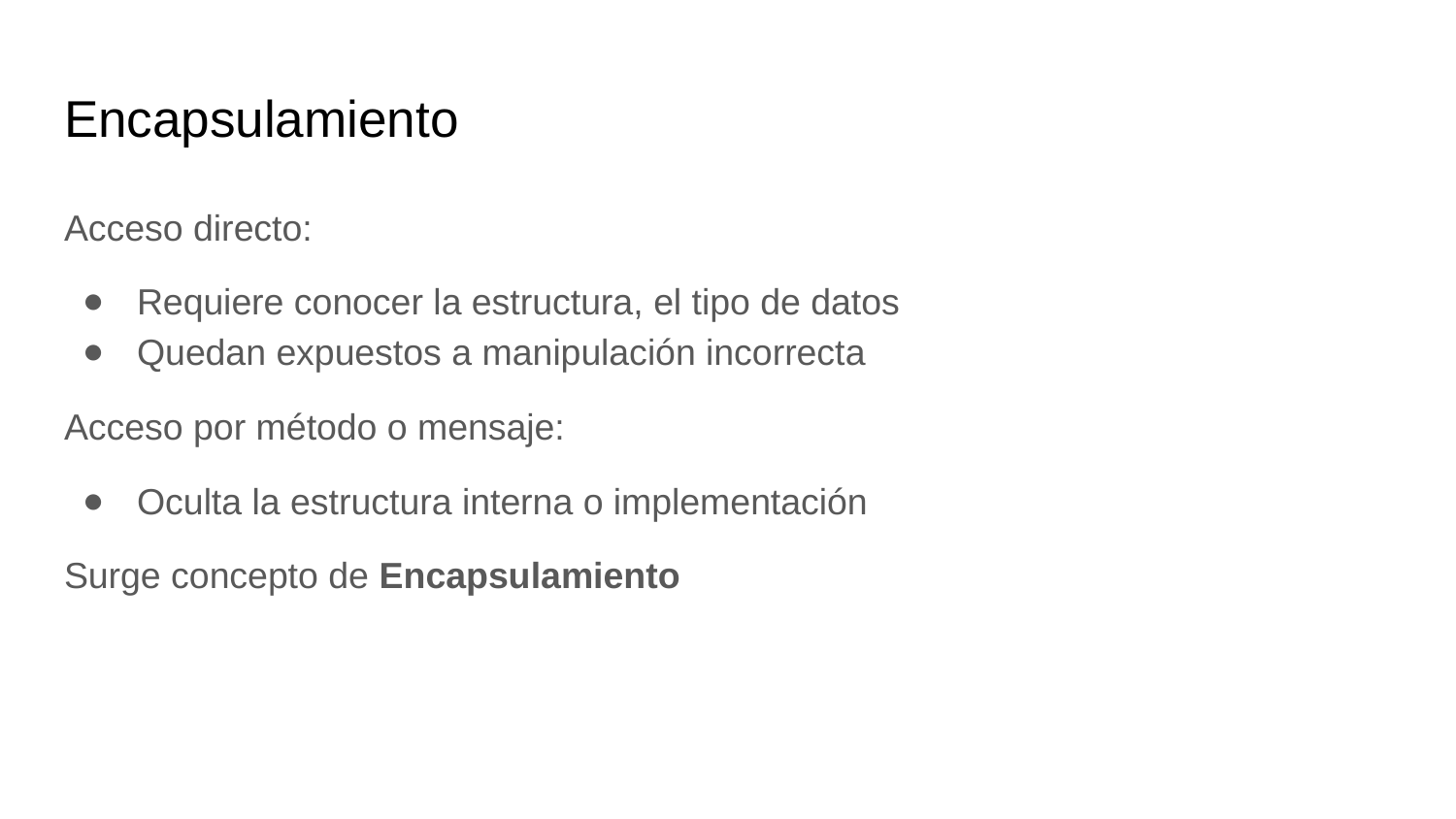

# Encapsulamiento
Acceso directo:
Requiere conocer la estructura, el tipo de datos
Quedan expuestos a manipulación incorrecta
Acceso por método o mensaje:
Oculta la estructura interna o implementación
Surge concepto de Encapsulamiento